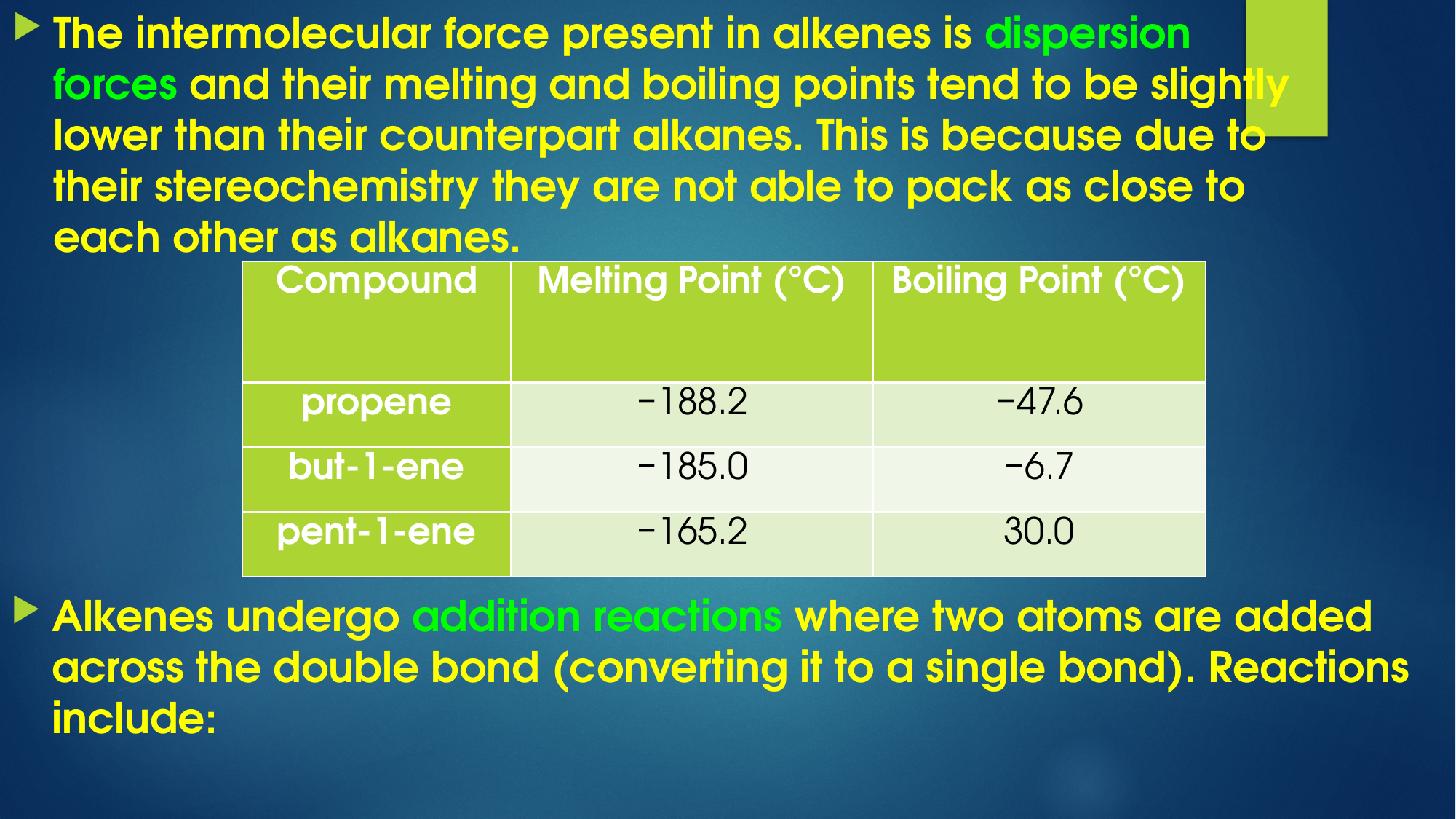

The intermolecular force present in alkenes is dispersion forces and their melting and boiling points tend to be slightly lower than their counterpart alkanes. This is because due to their stereochemistry they are not able to pack as close to each other as alkanes.
| Compound | Melting Point (°C) | Boiling Point (°C) |
| --- | --- | --- |
| propene | ‒188.2 | ‒47.6 |
| but-1-ene | ‒185.0 | ‒6.7 |
| pent-1-ene | ‒165.2 | 30.0 |
Alkenes undergo addition reactions where two atoms are added across the double bond (converting it to a single bond). Reactions include: